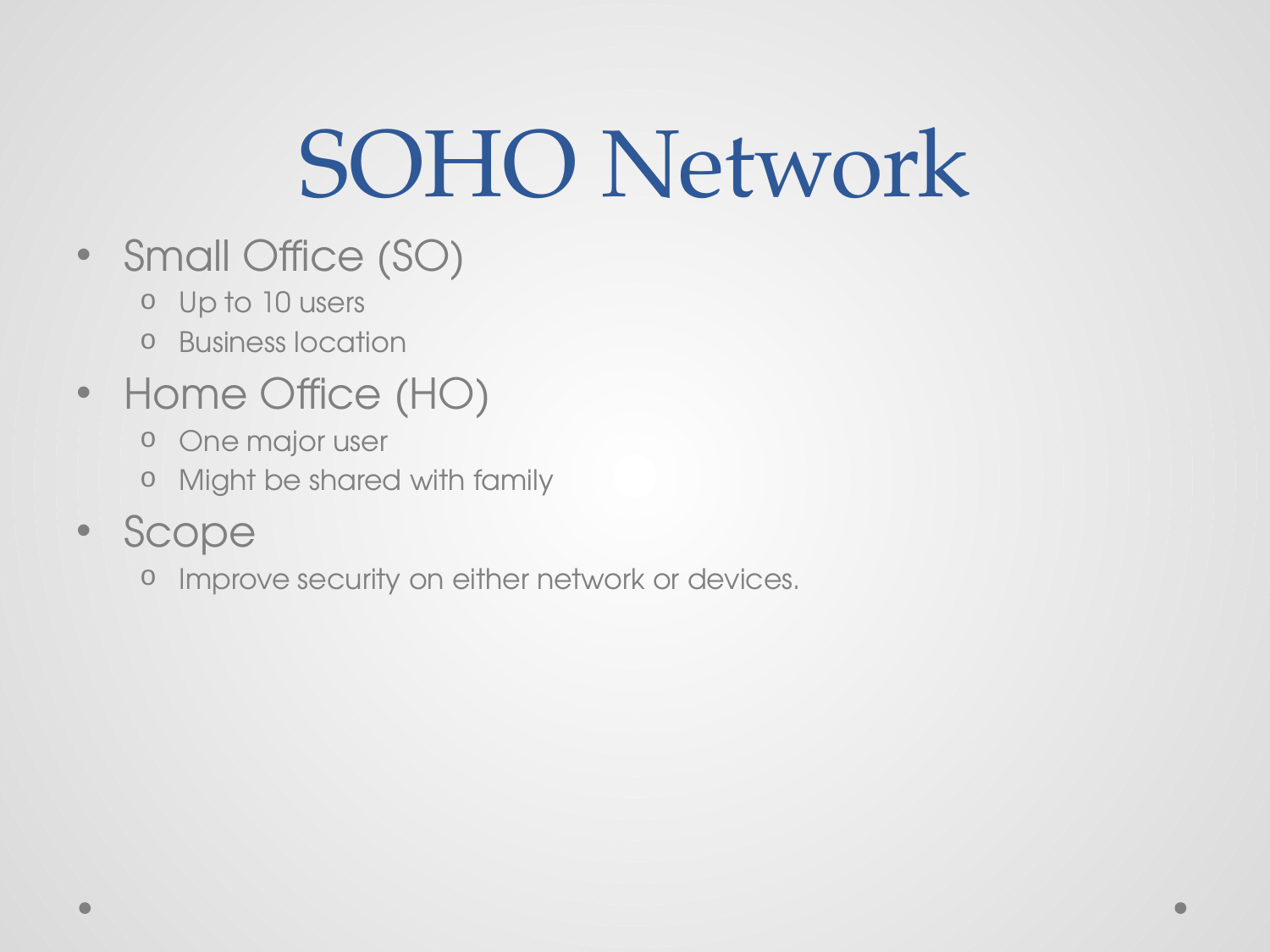

# SOHO Network
Small Office (SO)
Up to 10 users
Business location
Home Office (HO)
One major user
Might be shared with family
Scope
Improve security on either network or devices.